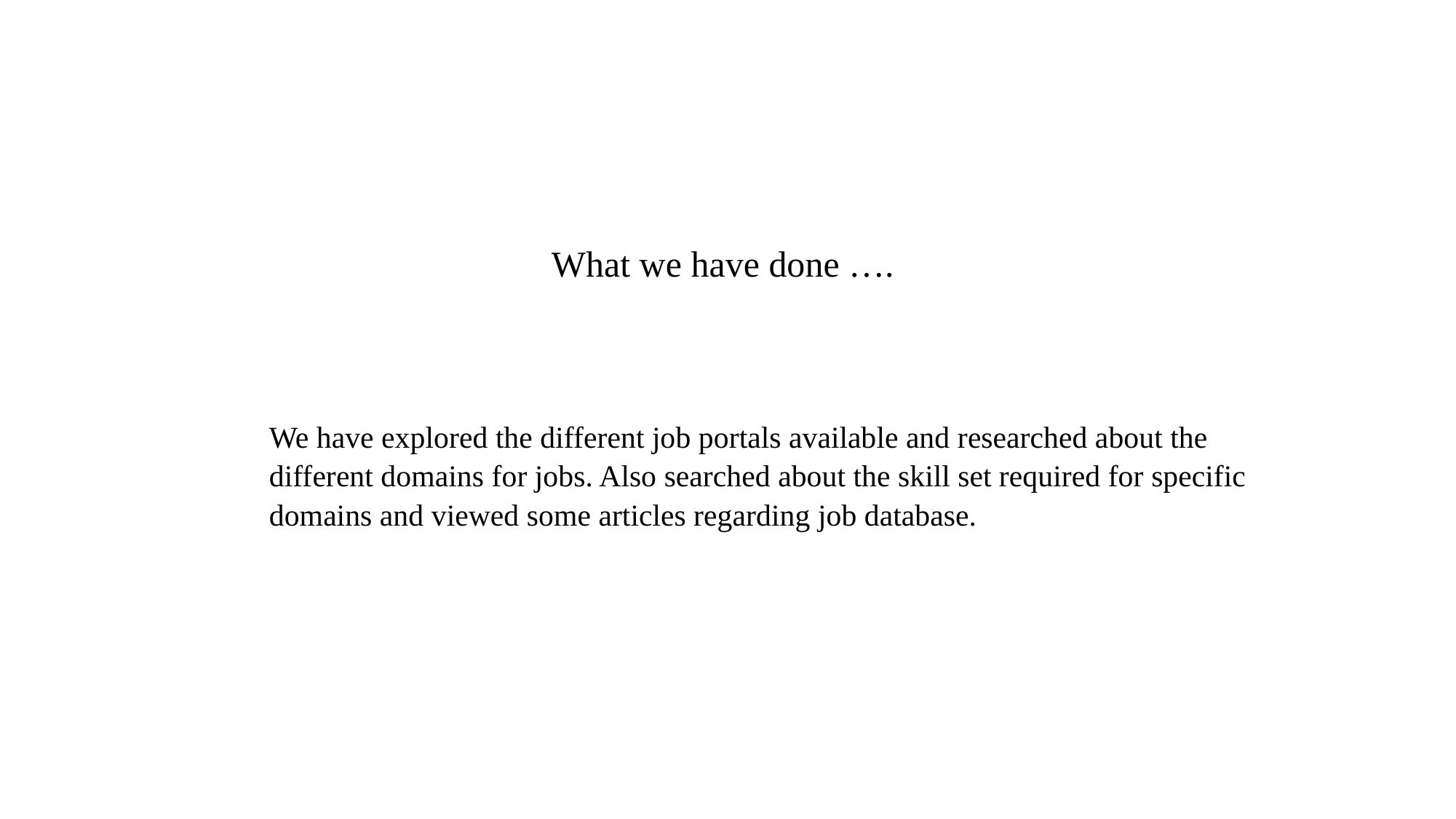

# What we have done ….
We have explored the different job portals available and researched about the different domains for jobs. Also searched about the skill set required for specific domains and viewed some articles regarding job database.